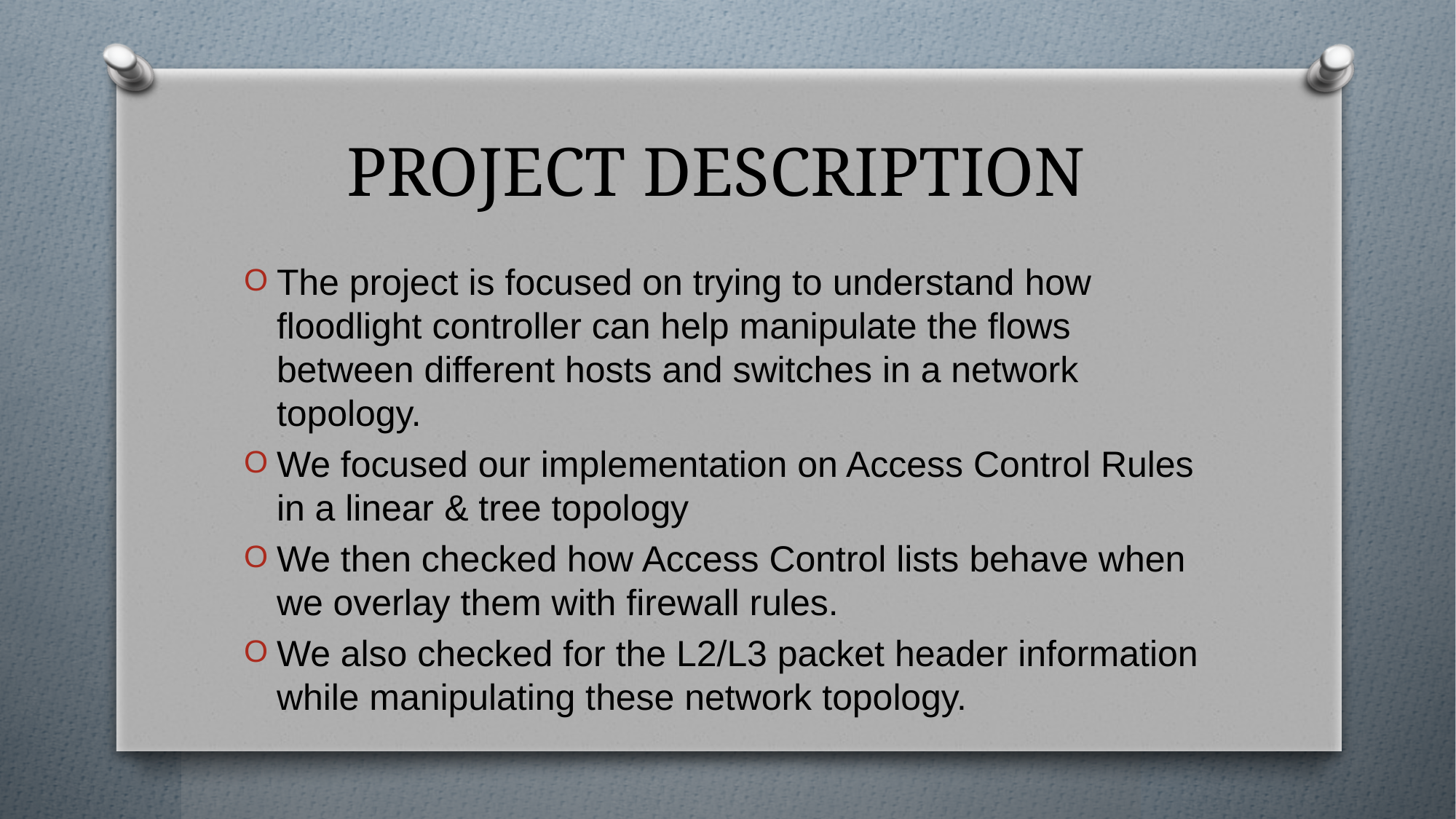

# PROJECT DESCRIPTION
The project is focused on trying to understand how floodlight controller can help manipulate the flows between different hosts and switches in a network topology.
We focused our implementation on Access Control Rules in a linear & tree topology
We then checked how Access Control lists behave when we overlay them with firewall rules.
We also checked for the L2/L3 packet header information while manipulating these network topology.